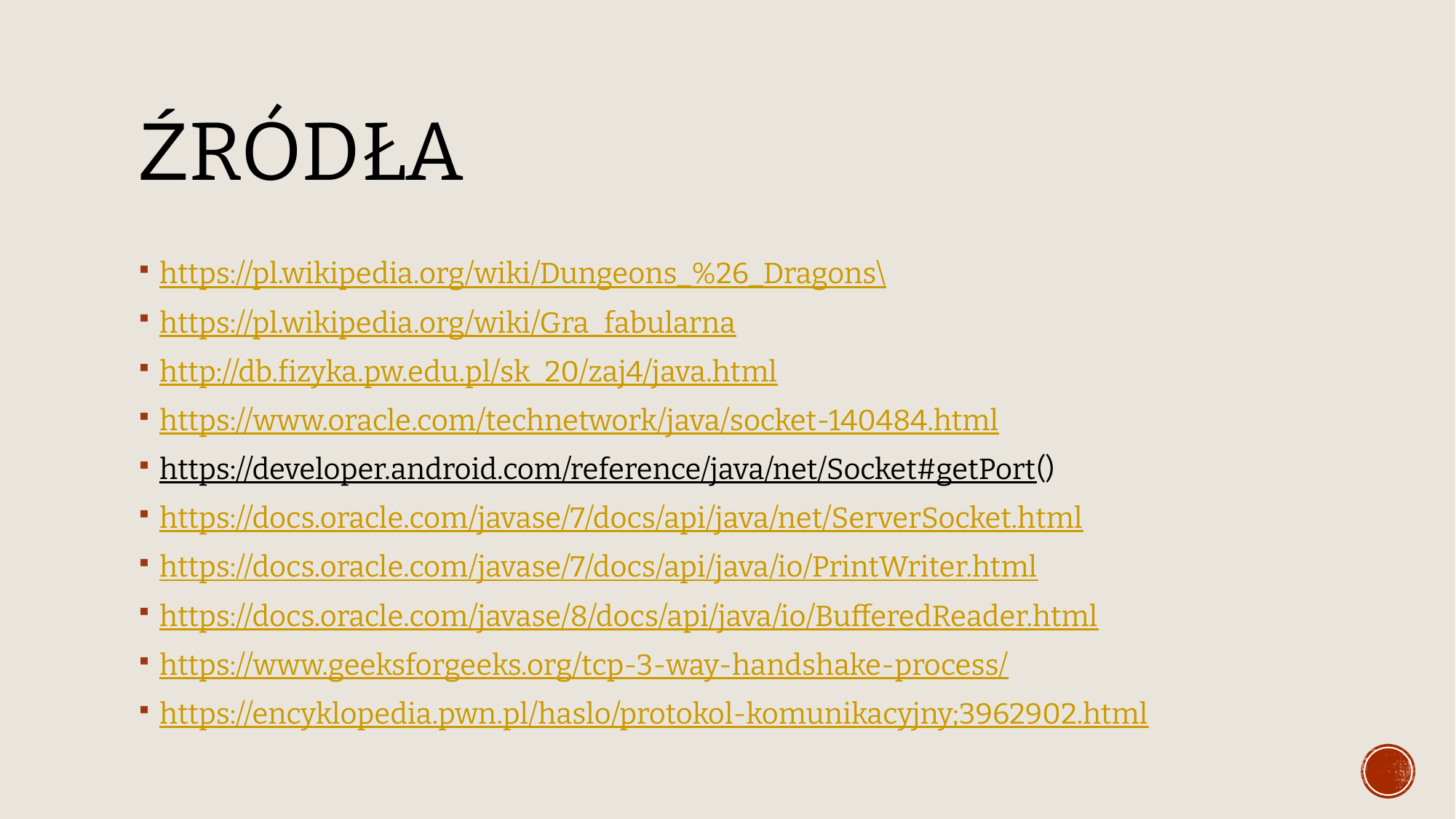

# Źródła
https://pl.wikipedia.org/wiki/Dungeons_%26_Dragons\
https://pl.wikipedia.org/wiki/Gra_fabularna
http://db.fizyka.pw.edu.pl/sk_20/zaj4/java.html
https://www.oracle.com/technetwork/java/socket-140484.html
https://developer.android.com/reference/java/net/Socket#getPort()
https://docs.oracle.com/javase/7/docs/api/java/net/ServerSocket.html
https://docs.oracle.com/javase/7/docs/api/java/io/PrintWriter.html
https://docs.oracle.com/javase/8/docs/api/java/io/BufferedReader.html
https://www.geeksforgeeks.org/tcp-3-way-handshake-process/
https://encyklopedia.pwn.pl/haslo/protokol-komunikacyjny;3962902.html